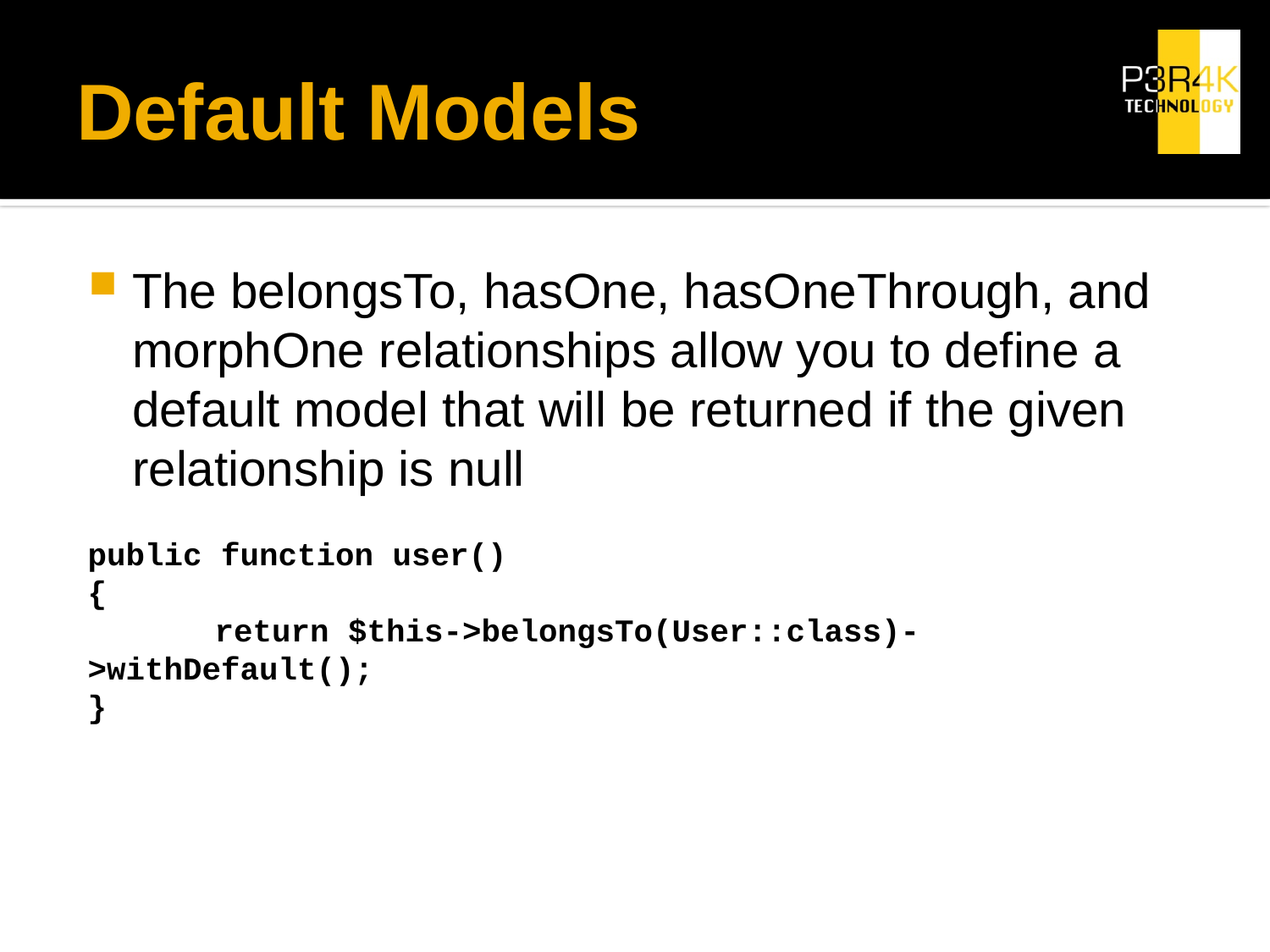

# Default Models
The belongsTo, hasOne, hasOneThrough, and morphOne relationships allow you to define a default model that will be returned if the given relationship is null

public function user()
{
	return $this->belongsTo(User::class)->withDefault();
}